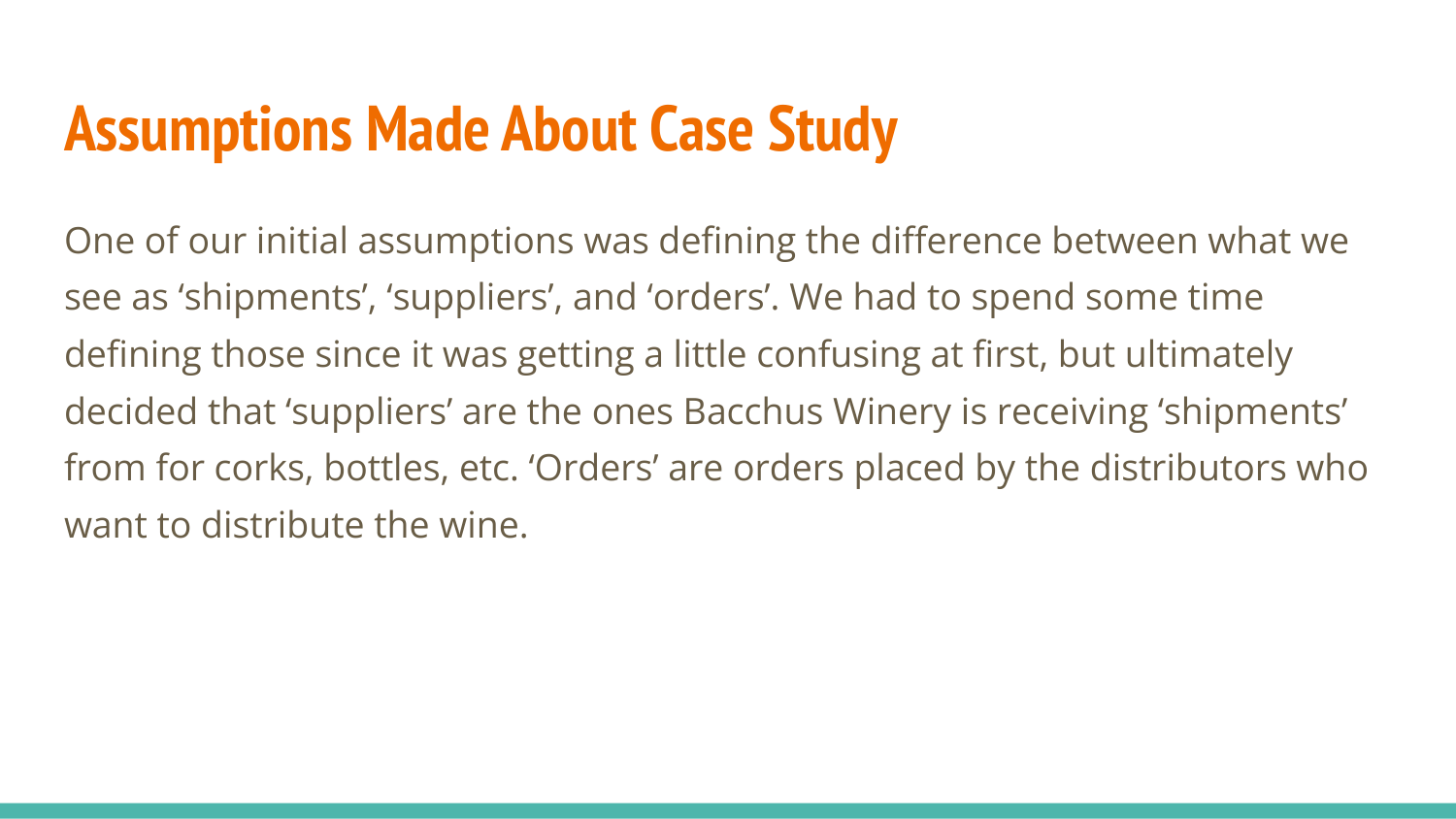

# Assumptions Made About Case Study
One of our initial assumptions was defining the difference between what we see as ‘shipments’, ‘suppliers’, and ‘orders’. We had to spend some time defining those since it was getting a little confusing at first, but ultimately decided that ‘suppliers’ are the ones Bacchus Winery is receiving ‘shipments’ from for corks, bottles, etc. ‘Orders’ are orders placed by the distributors who want to distribute the wine.